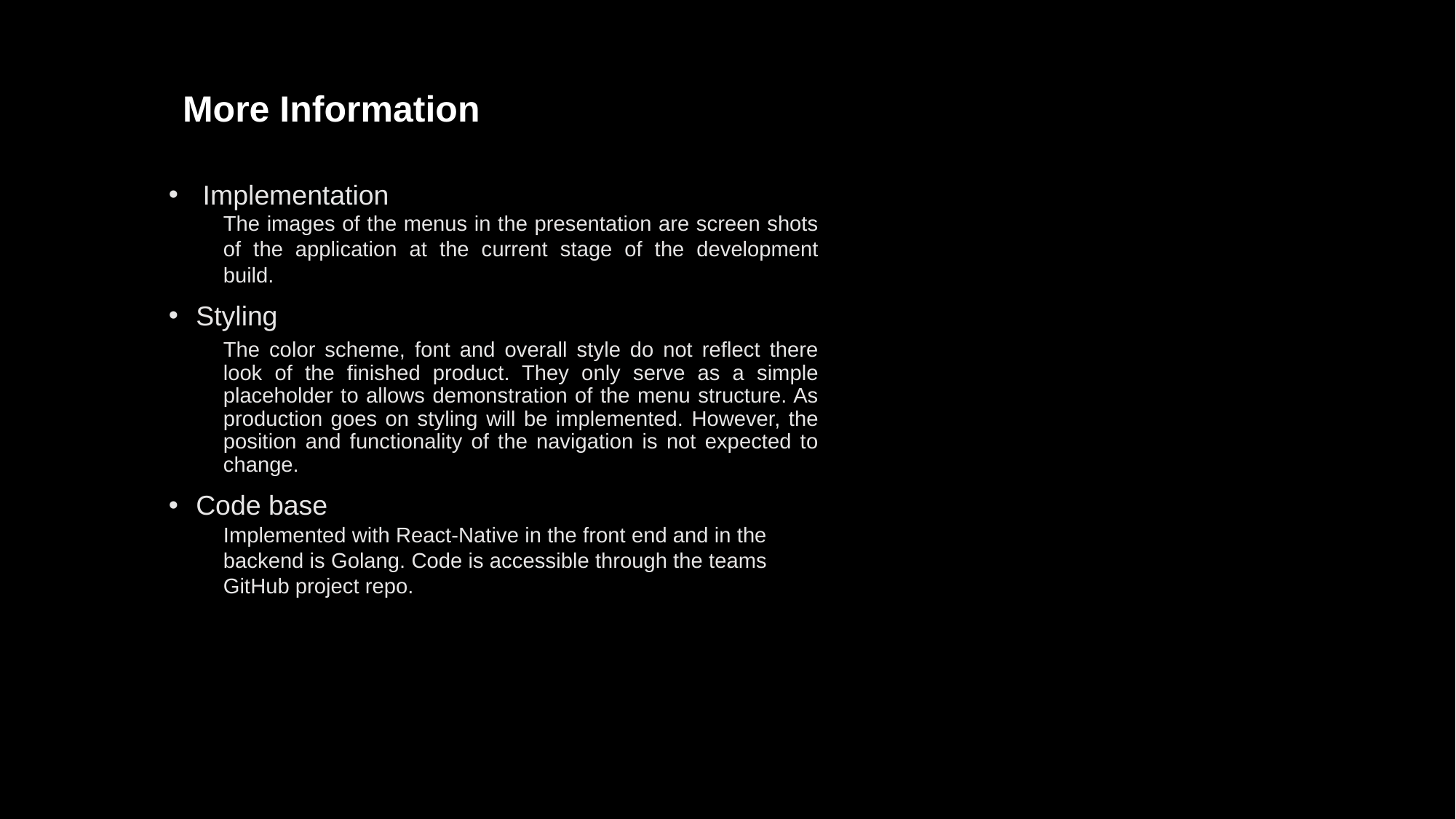

More Information

Implementation
The images of the menus in the presentation are screen shots of the application at the current stage of the development build.
Styling
The color scheme, font and overall style do not reflect there look of the finished product. They only serve as a simple placeholder to allows demonstration of the menu structure. As production goes on styling will be implemented. However, the position and functionality of the navigation is not expected to change.
Code base
Implemented with React-Native in the front end and in the backend is Golang. Code is accessible through the teams GitHub project repo.